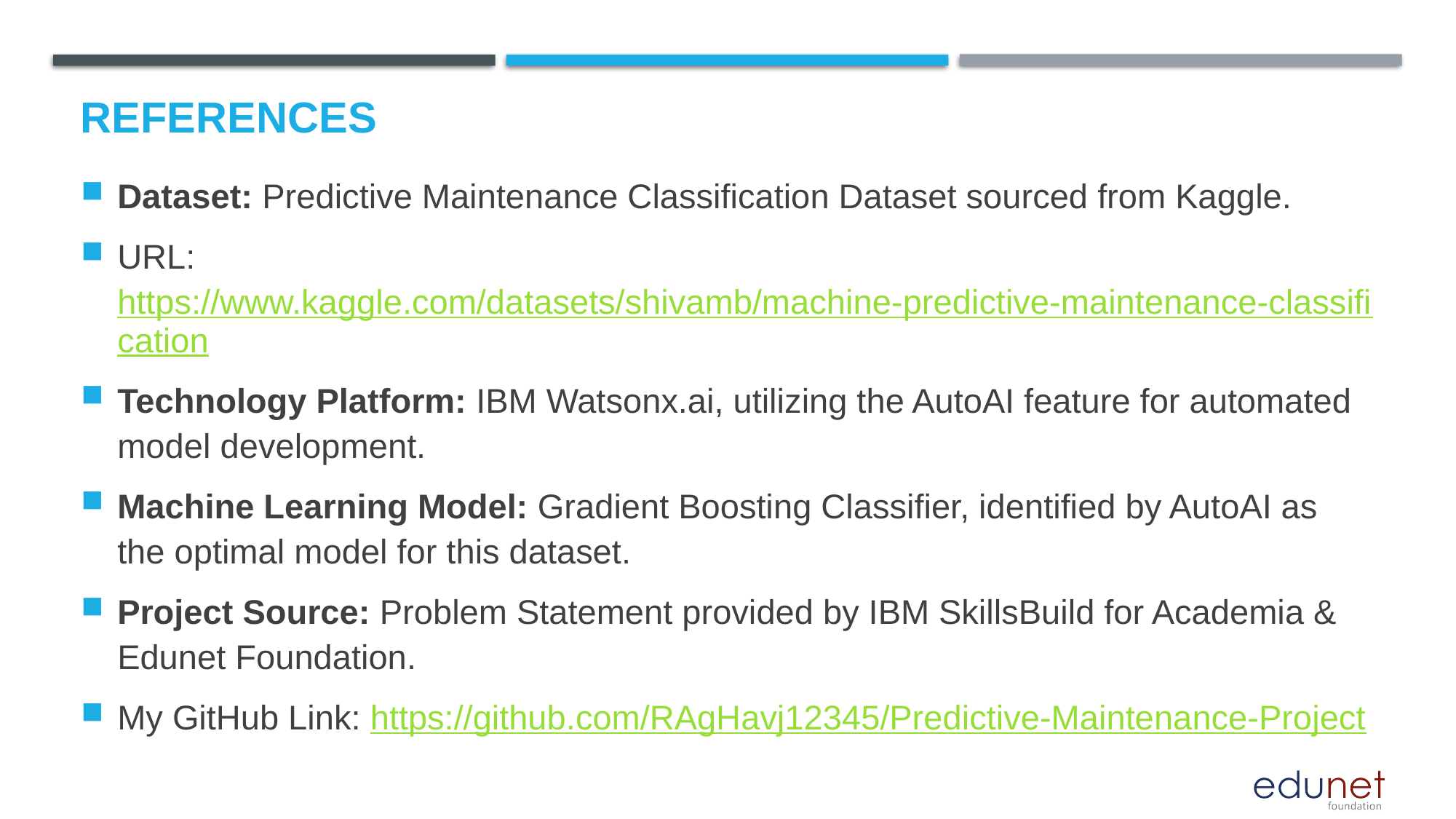

# References
Dataset: Predictive Maintenance Classification Dataset sourced from Kaggle.
URL: https://www.kaggle.com/datasets/shivamb/machine-predictive-maintenance-classification
Technology Platform: IBM Watsonx.ai, utilizing the AutoAI feature for automated model development.
Machine Learning Model: Gradient Boosting Classifier, identified by AutoAI as the optimal model for this dataset.
Project Source: Problem Statement provided by IBM SkillsBuild for Academia & Edunet Foundation.
My GitHub Link: https://github.com/RAgHavj12345/Predictive-Maintenance-Project